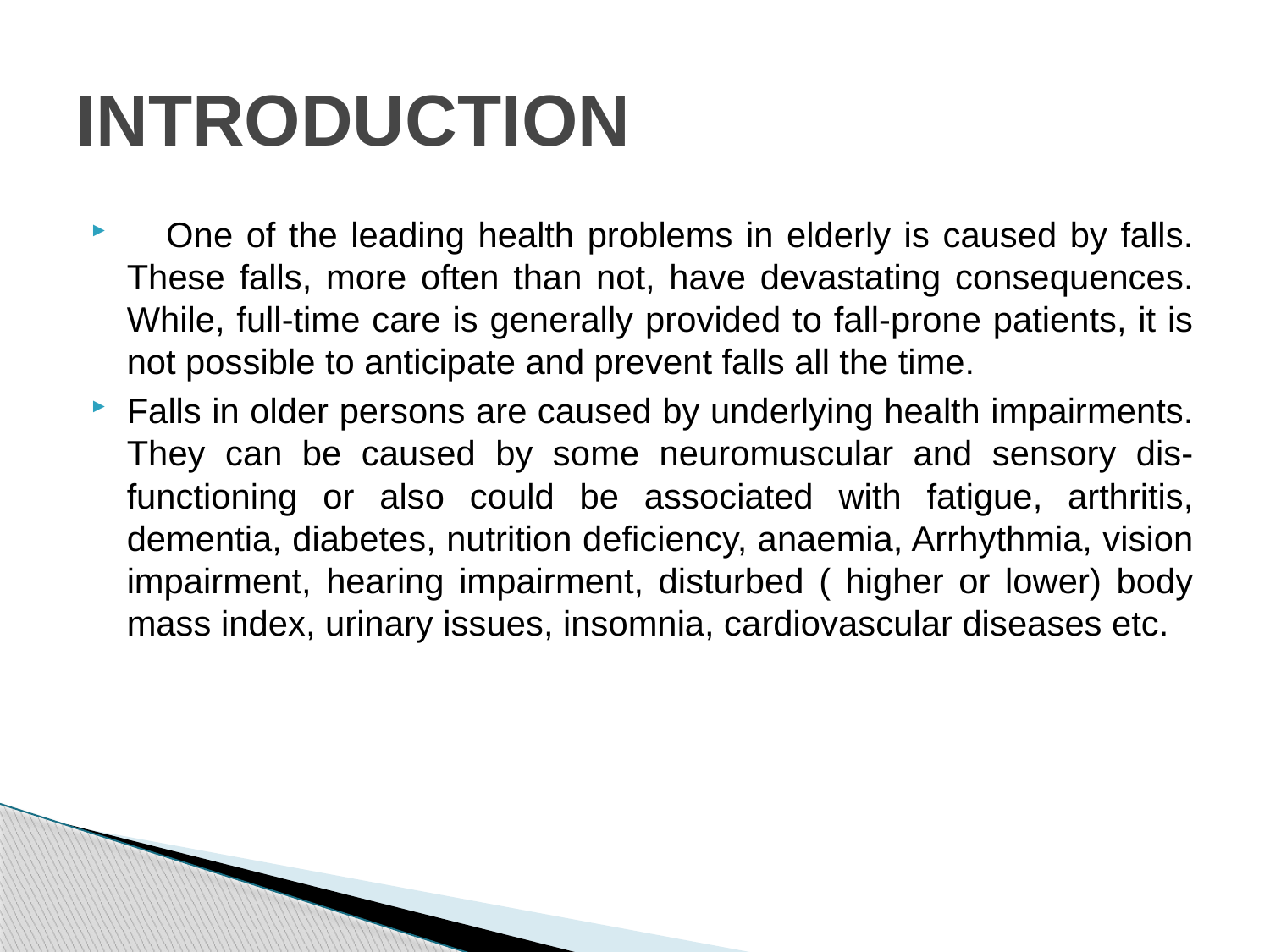

# INTRODUCTION
   One of the leading health problems in elderly is caused by falls. These falls, more often than not, have devastating consequences. While, full-time care is generally provided to fall-prone patients, it is not possible to anticipate and prevent falls all the time.
Falls in older persons are caused by underlying health impairments. They can be caused by some neuromuscular and sensory dis-functioning or also could be associated with fatigue, arthritis, dementia, diabetes, nutrition deficiency, anaemia, Arrhythmia, vision impairment, hearing impairment, disturbed ( higher or lower) body mass index, urinary issues, insomnia, cardiovascular diseases etc.